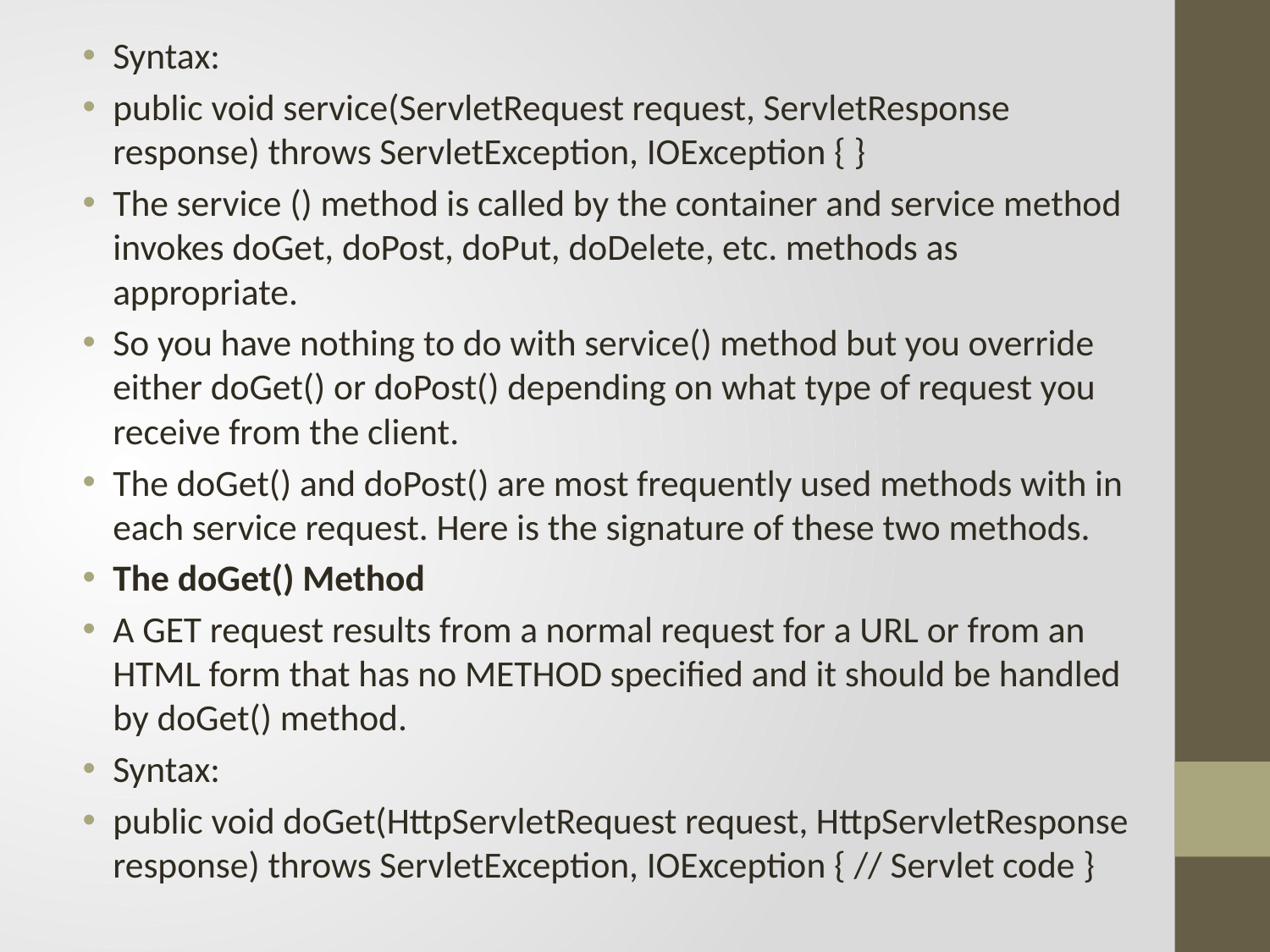

Syntax:
public void service(ServletRequest request, ServletResponse response) throws ServletException, IOException { }
The service () method is called by the container and service method invokes doGet, doPost, doPut, doDelete, etc. methods as appropriate.
So you have nothing to do with service() method but you override either doGet() or doPost() depending on what type of request you receive from the client.
The doGet() and doPost() are most frequently used methods with in each service request. Here is the signature of these two methods.
The doGet() Method
A GET request results from a normal request for a URL or from an HTML form that has no METHOD specified and it should be handled by doGet() method.
Syntax:
public void doGet(HttpServletRequest request, HttpServletResponse response) throws ServletException, IOException { // Servlet code }